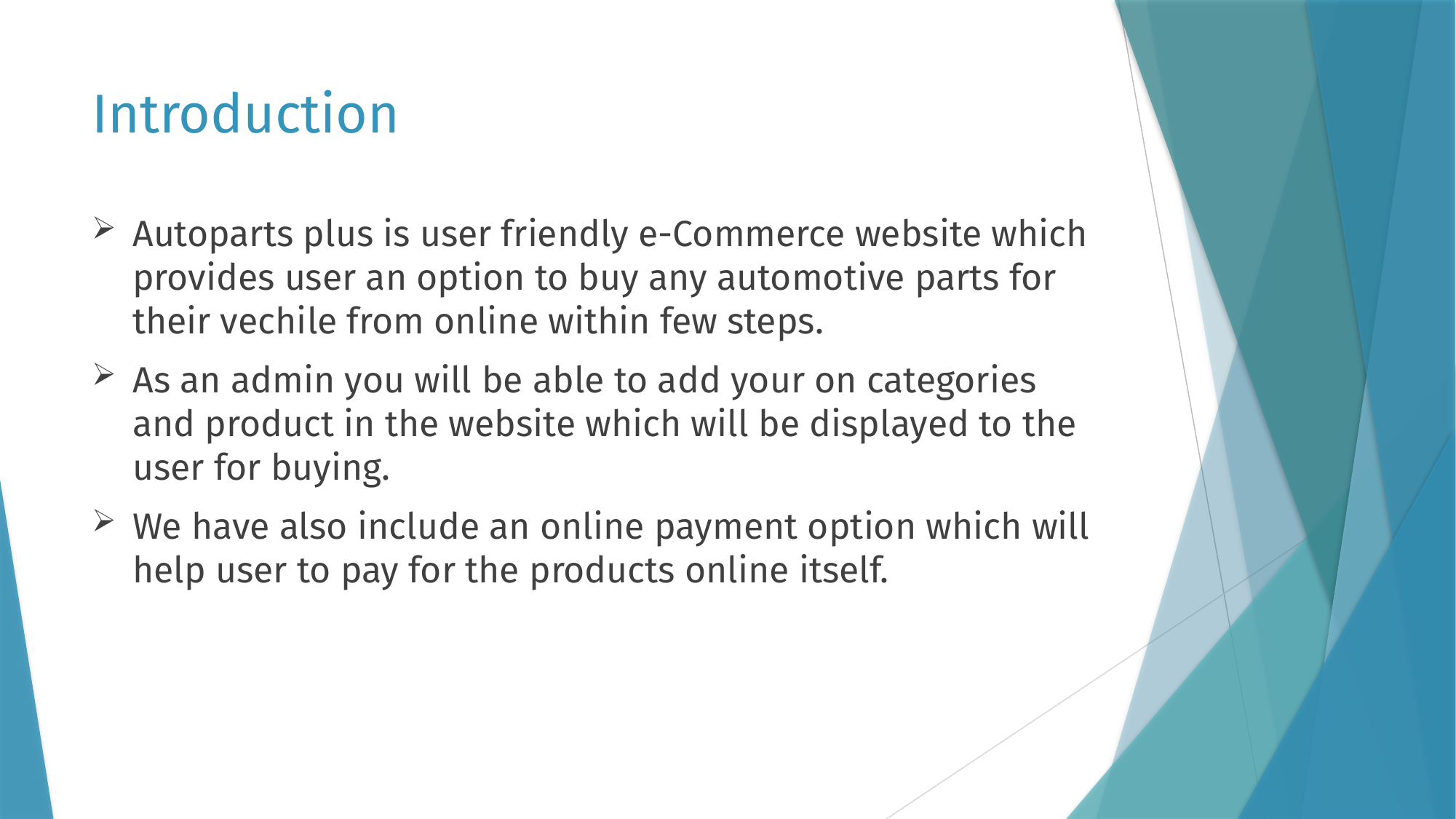

# Introduction
Autoparts plus is user friendly e-Commerce website which provides user an option to buy any automotive parts for their vechile from online within few steps.
As an admin you will be able to add your on categories and product in the website which will be displayed to the user for buying.
We have also include an online payment option which will help user to pay for the products online itself.